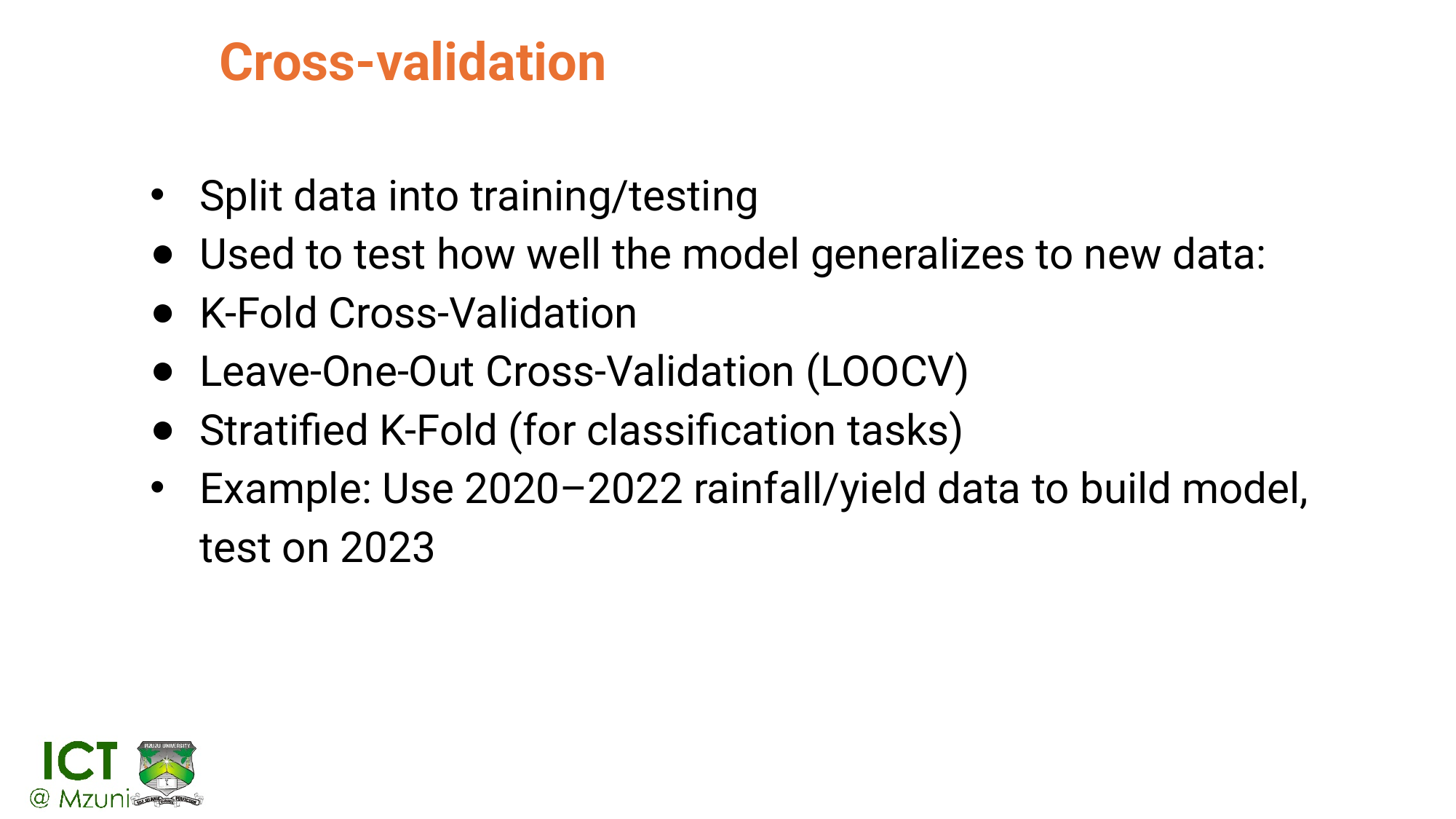

# Cross-validation
Split data into training/testing
Used to test how well the model generalizes to new data:
K-Fold Cross-Validation
Leave-One-Out Cross-Validation (LOOCV)
Stratified K-Fold (for classification tasks)
Example: Use 2020–2022 rainfall/yield data to build model, test on 2023